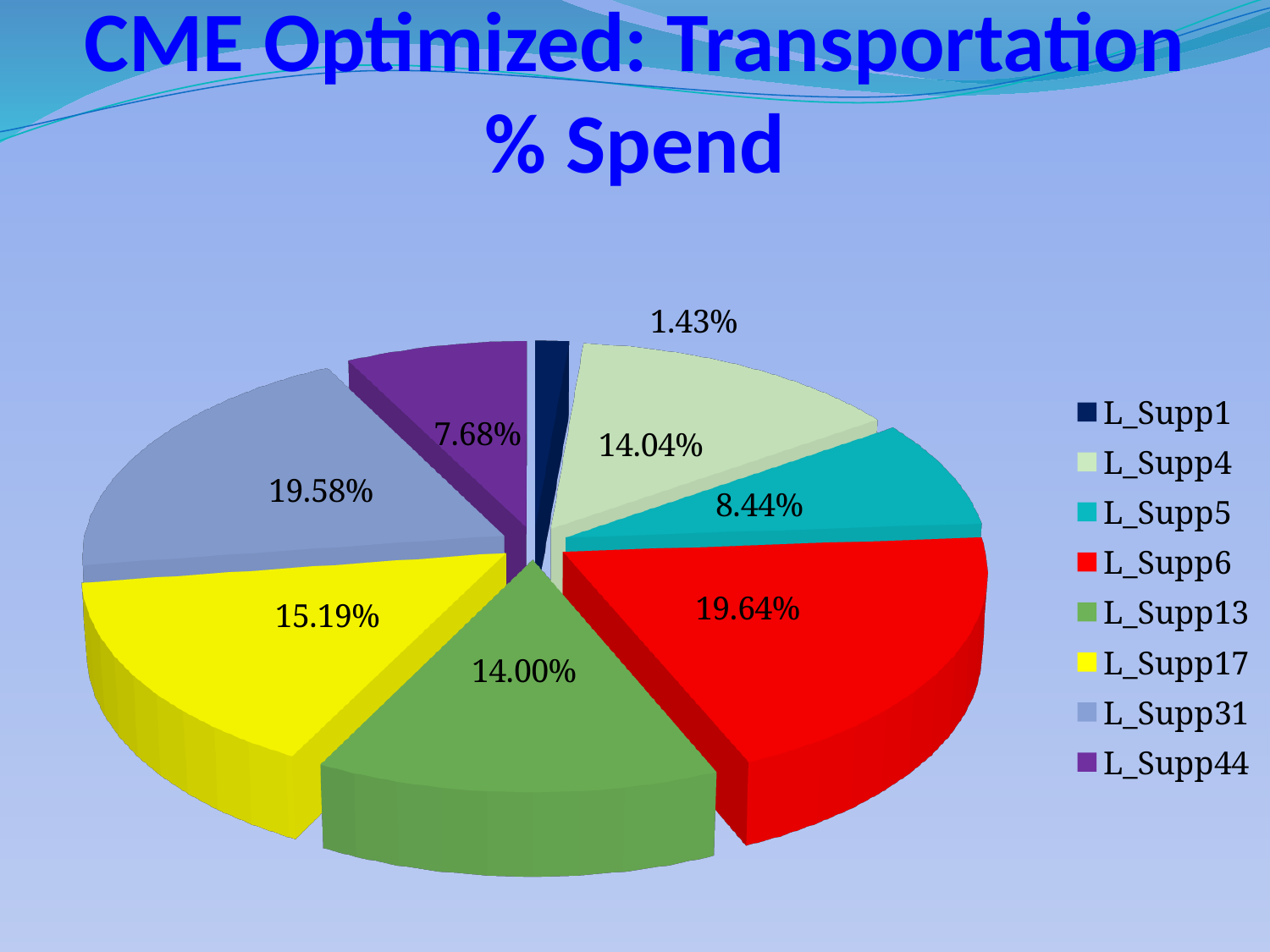

# CME Optimized: Transportation % Spend

[unsupported chart]